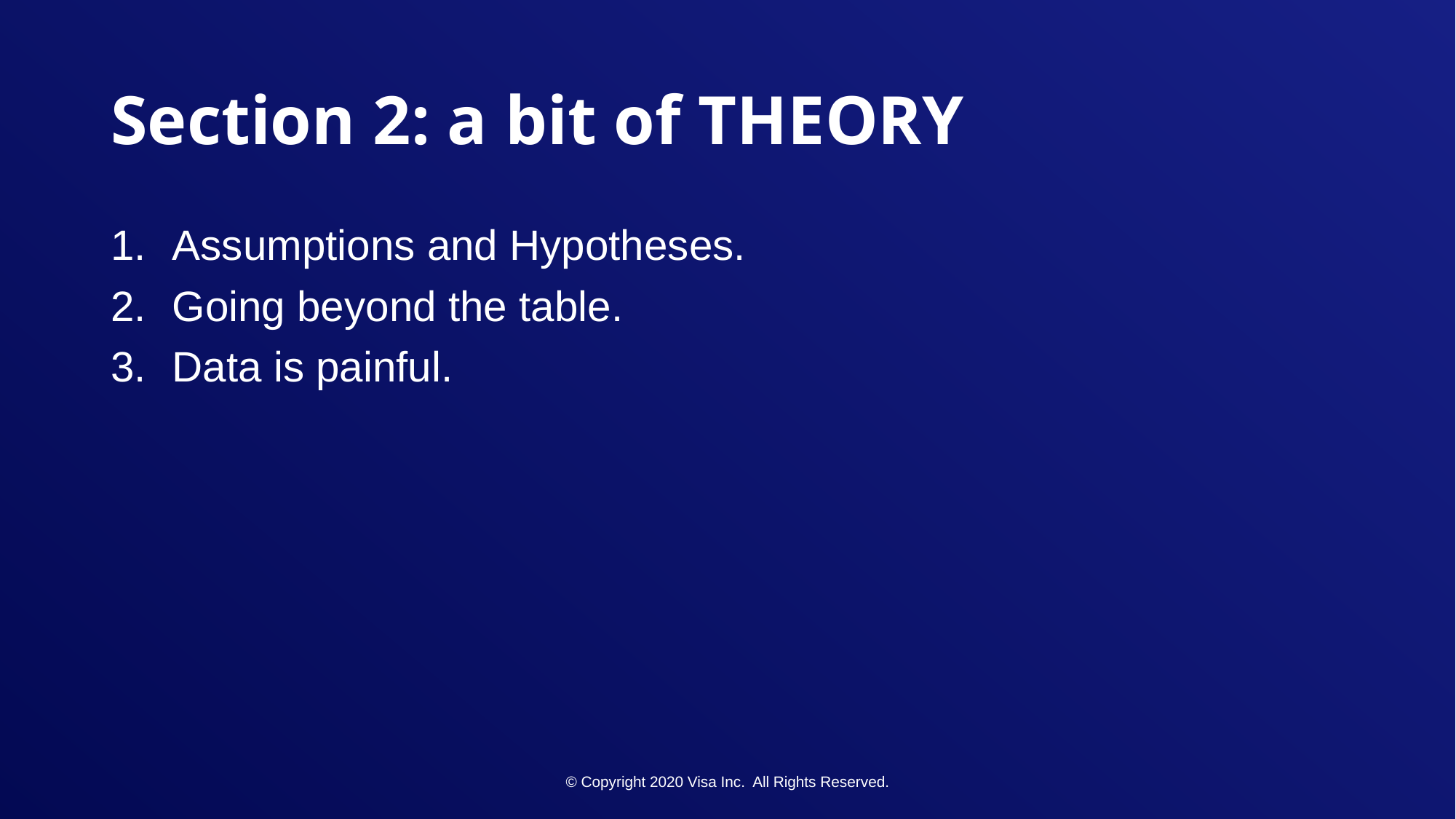

# Section 2: a bit of THEORY
Assumptions and Hypotheses.
Going beyond the table.
Data is painful.
© Copyright 2020 Visa Inc.  All Rights Reserved.